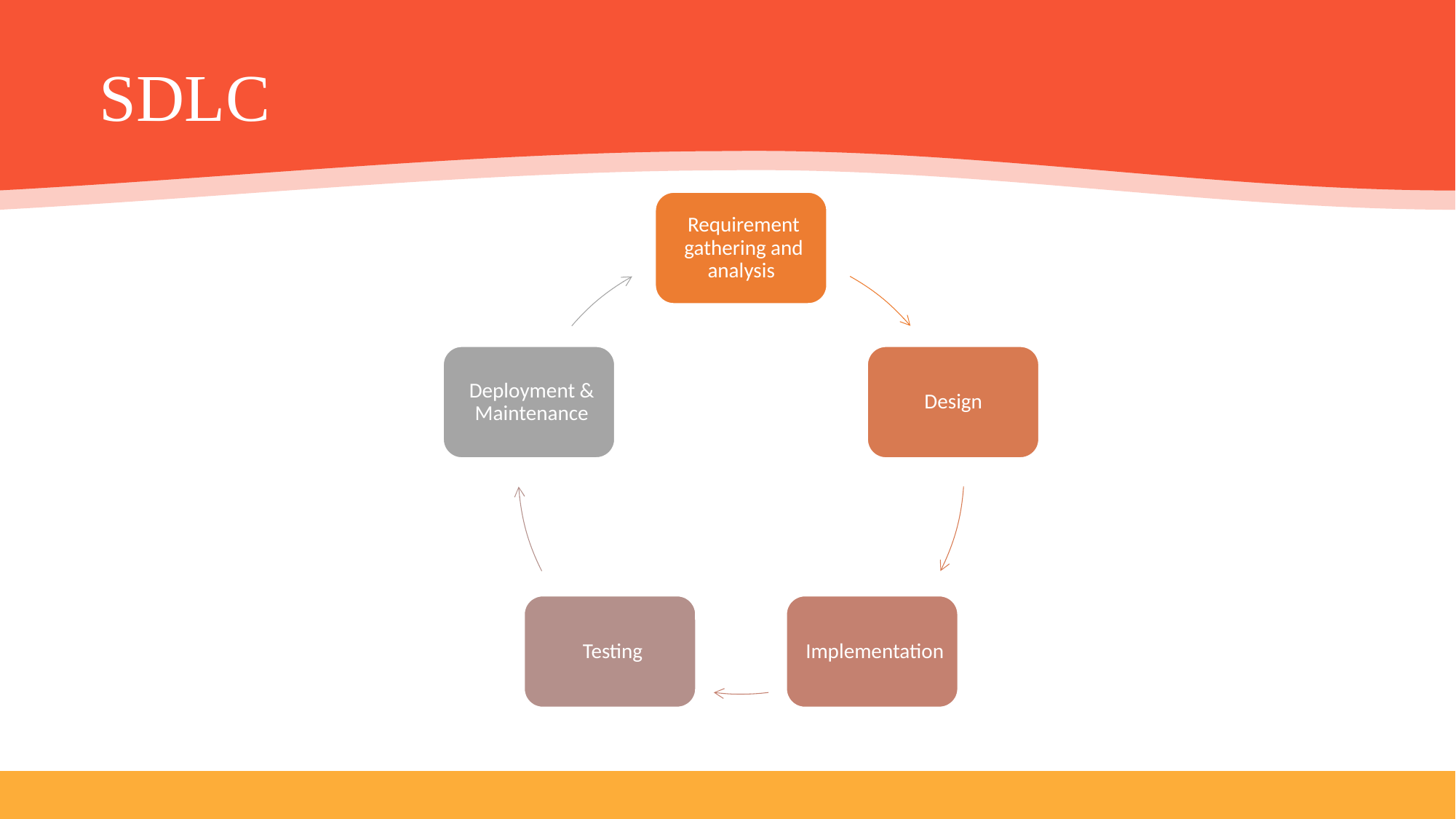

SDLC
Requirement gathering and analysis
Design
Implementation
Testing
Deployment & Maintenance